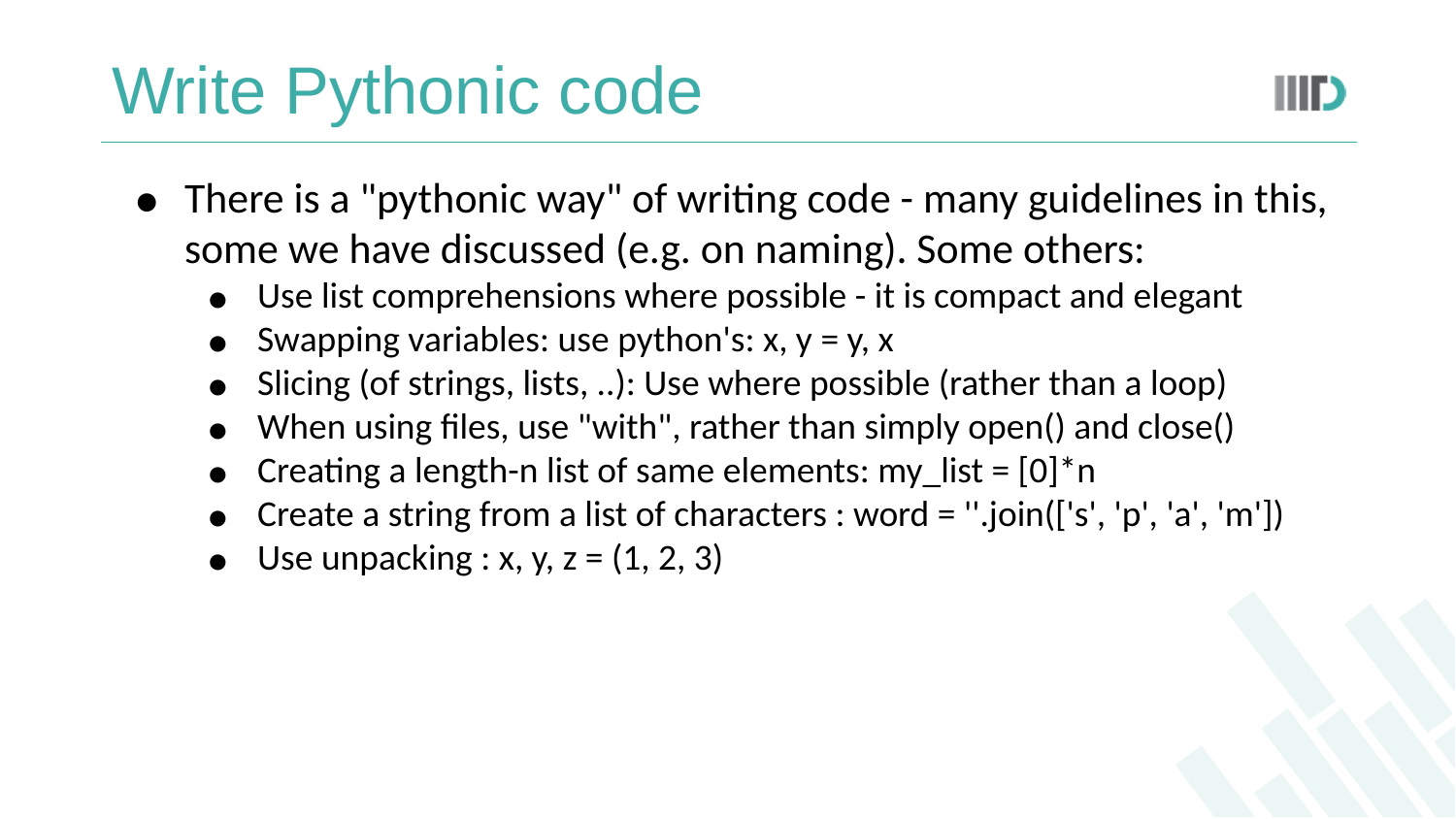

# Write Pythonic code
There is a "pythonic way" of writing code - many guidelines in this, some we have discussed (e.g. on naming). Some others:
Use list comprehensions where possible - it is compact and elegant
Swapping variables: use python's: x, y = y, x
Slicing (of strings, lists, ..): Use where possible (rather than a loop)
When using files, use "with", rather than simply open() and close()
Creating a length-n list of same elements: my_list = [0]*n
Create a string from a list of characters : word = ''.join(['s', 'p', 'a', 'm'])
Use unpacking : x, y, z = (1, 2, 3)